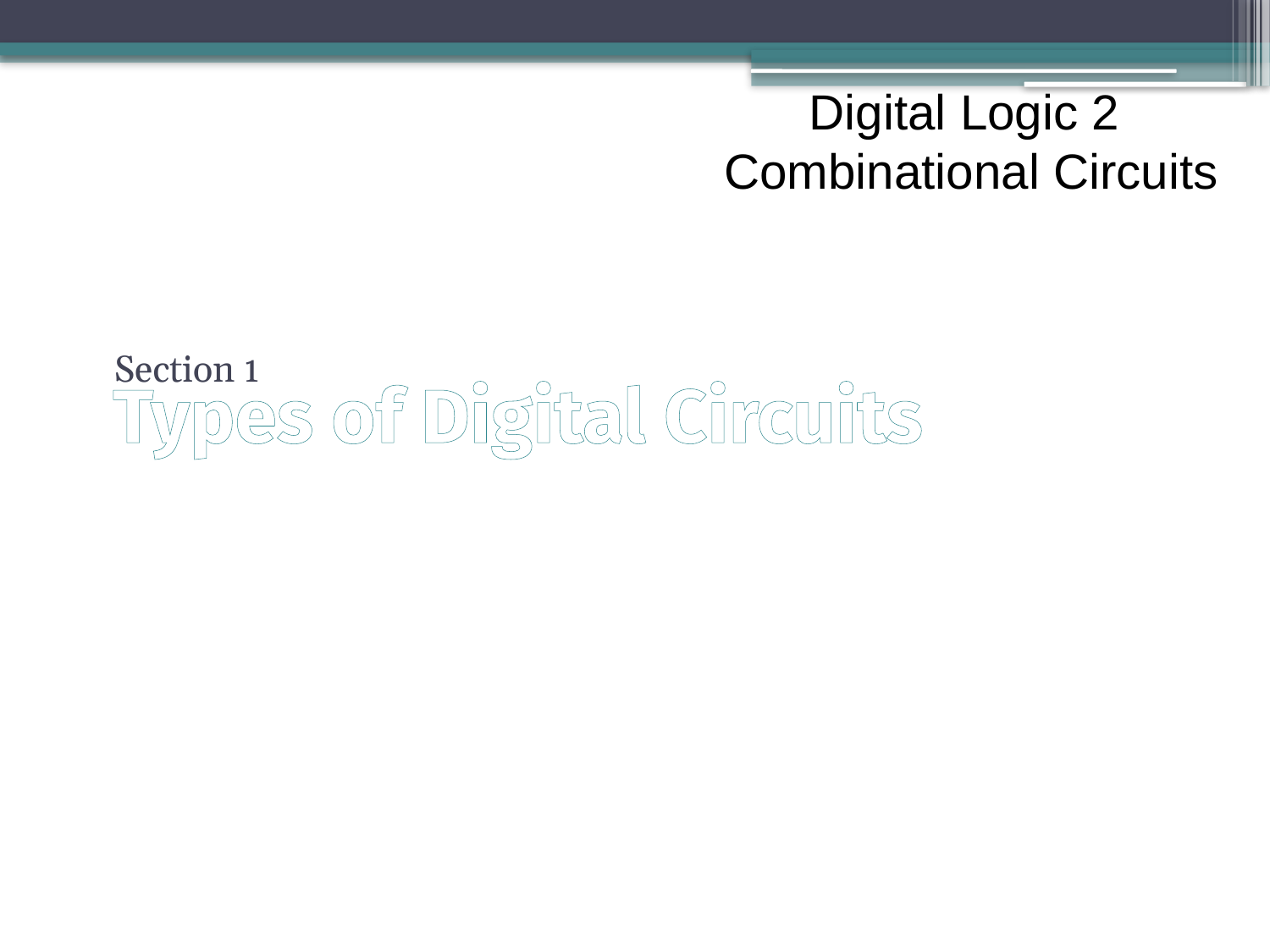

Digital Logic 2
Combinational Circuits
# Types of Digital Circuits
Section 1